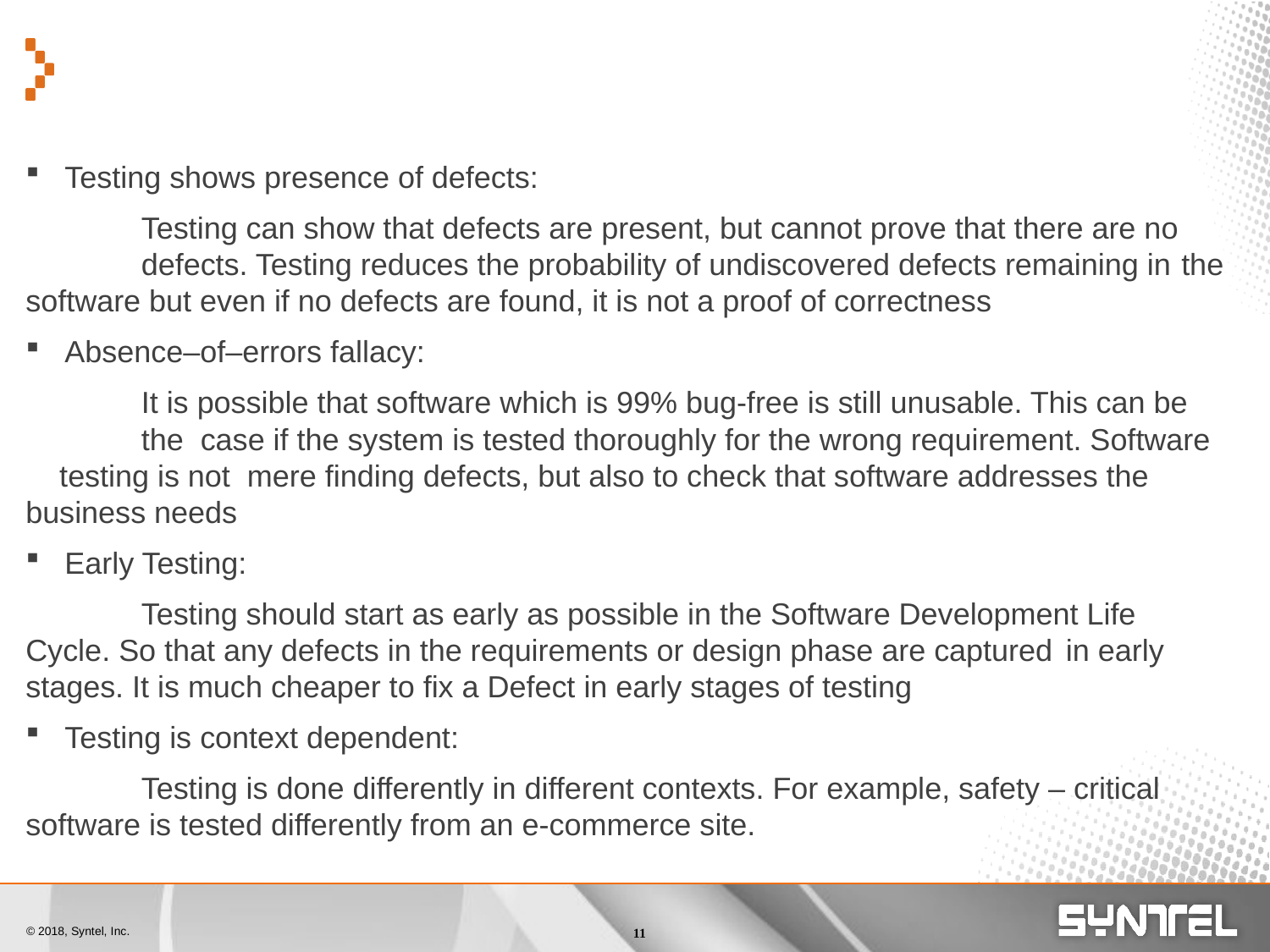

#
Testing shows presence of defects:
	Testing can show that defects are present, but cannot prove that there are no 	defects. Testing reduces the probability of undiscovered defects remaining in 	the software but even if no defects are found, it is not a proof of correctness
Absence–of–errors fallacy:
	It is possible that software which is 99% bug-free is still unusable. This can be 	the  case if the system is tested thoroughly for the wrong requirement. Software       testing is not  mere finding defects, but also to check that software addresses the 	business needs
Early Testing:
	Testing should start as early as possible in the Software Development Life 	Cycle. So that any defects in the requirements or design phase are captured 	in early stages. It is much cheaper to fix a Defect in early stages of testing
Testing is context dependent:
	Testing is done differently in different contexts. For example, safety – critical 	software is tested differently from an e-commerce site.